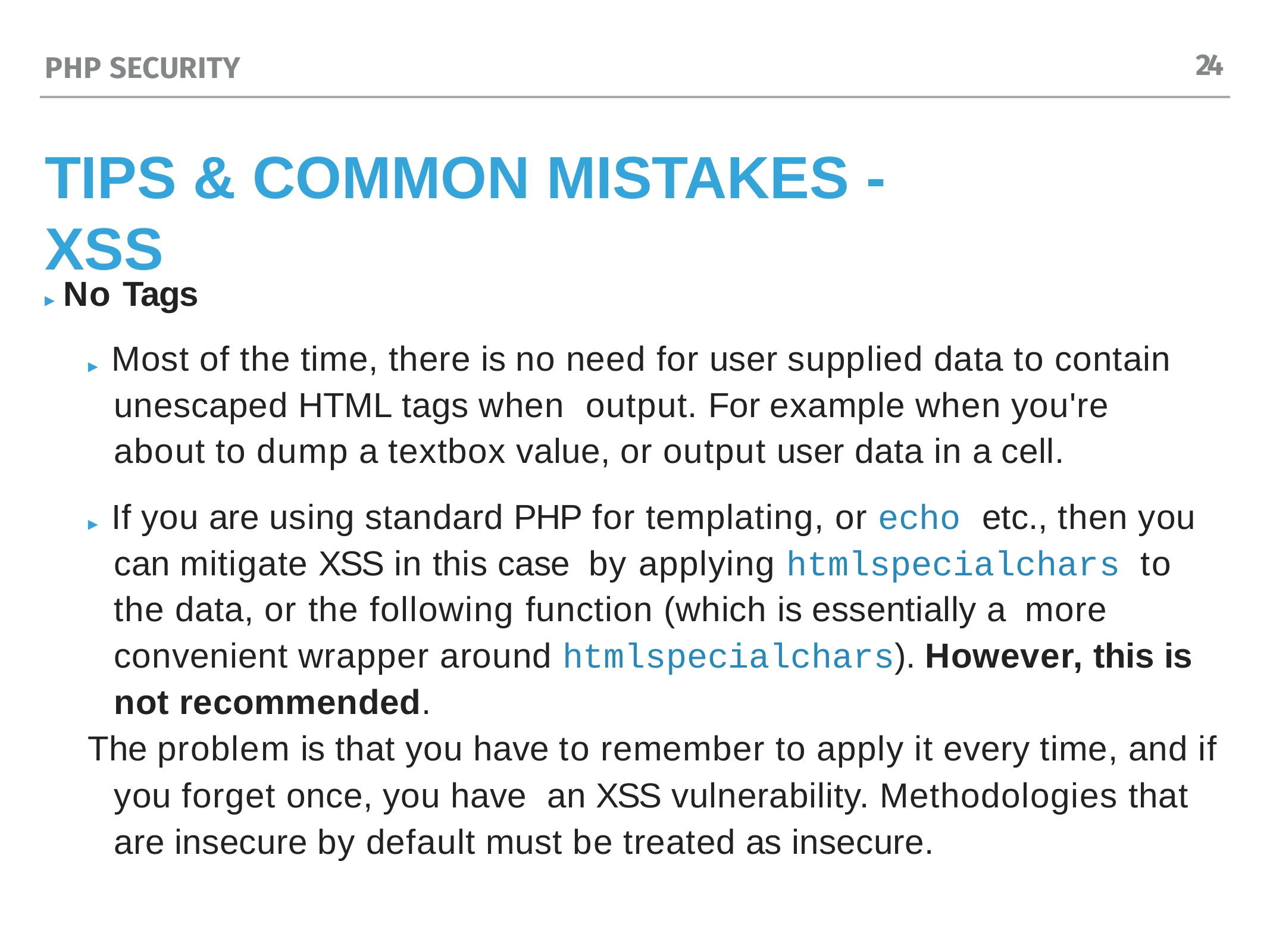

24
# PHP SECURITY
TIPS & COMMON MISTAKES - XSS
▸ No Tags
▸ Most of the time, there is no need for user supplied data to contain unescaped HTML tags when  output. For example when you're about to dump a textbox value, or output user data in a cell.
▸ If you are using standard PHP for templating, or echo etc., then you can mitigate XSS in this case  by applying htmlspecialchars to the data, or the following function (which is essentially a  more convenient wrapper around htmlspecialchars). However, this is not recommended.
The problem is that you have to remember to apply it every time, and if you forget once, you have  an XSS vulnerability. Methodologies that are insecure by default must be treated as insecure.